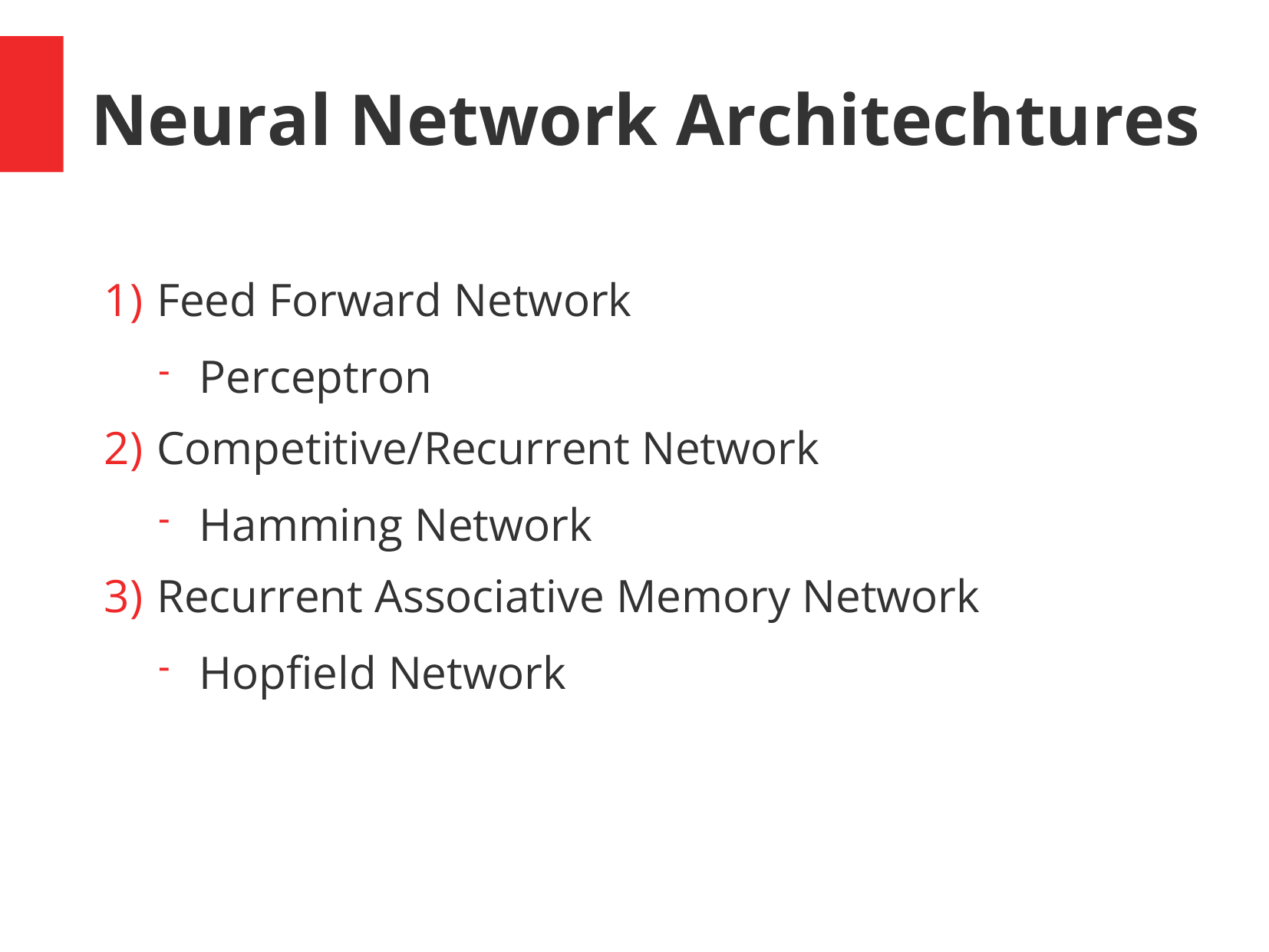

Neural Network Architechtures
 Feed Forward Network
Perceptron
 Competitive/Recurrent Network
Hamming Network
 Recurrent Associative Memory Network
Hopfield Network